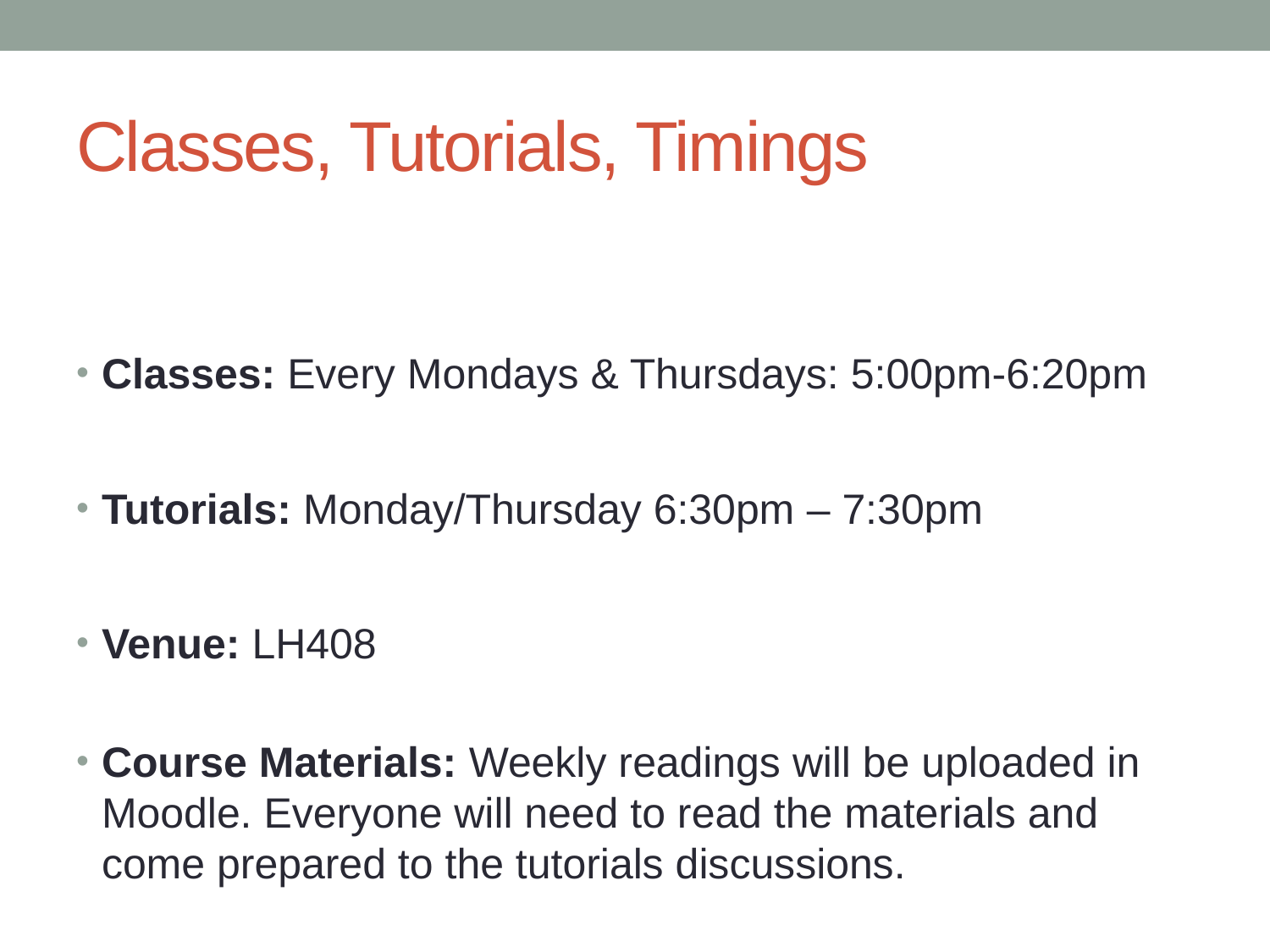

# Classes, Tutorials, Timings

Classes: Every Mondays & Thursdays: 5:00pm-6:20pm

Tutorials: Monday/Thursday 6:30pm – 7:30pm

Venue: LH408

Course Materials: Weekly readings will be uploaded in Moodle. Everyone will need to read the materials and come prepared to the tutorials discussions.